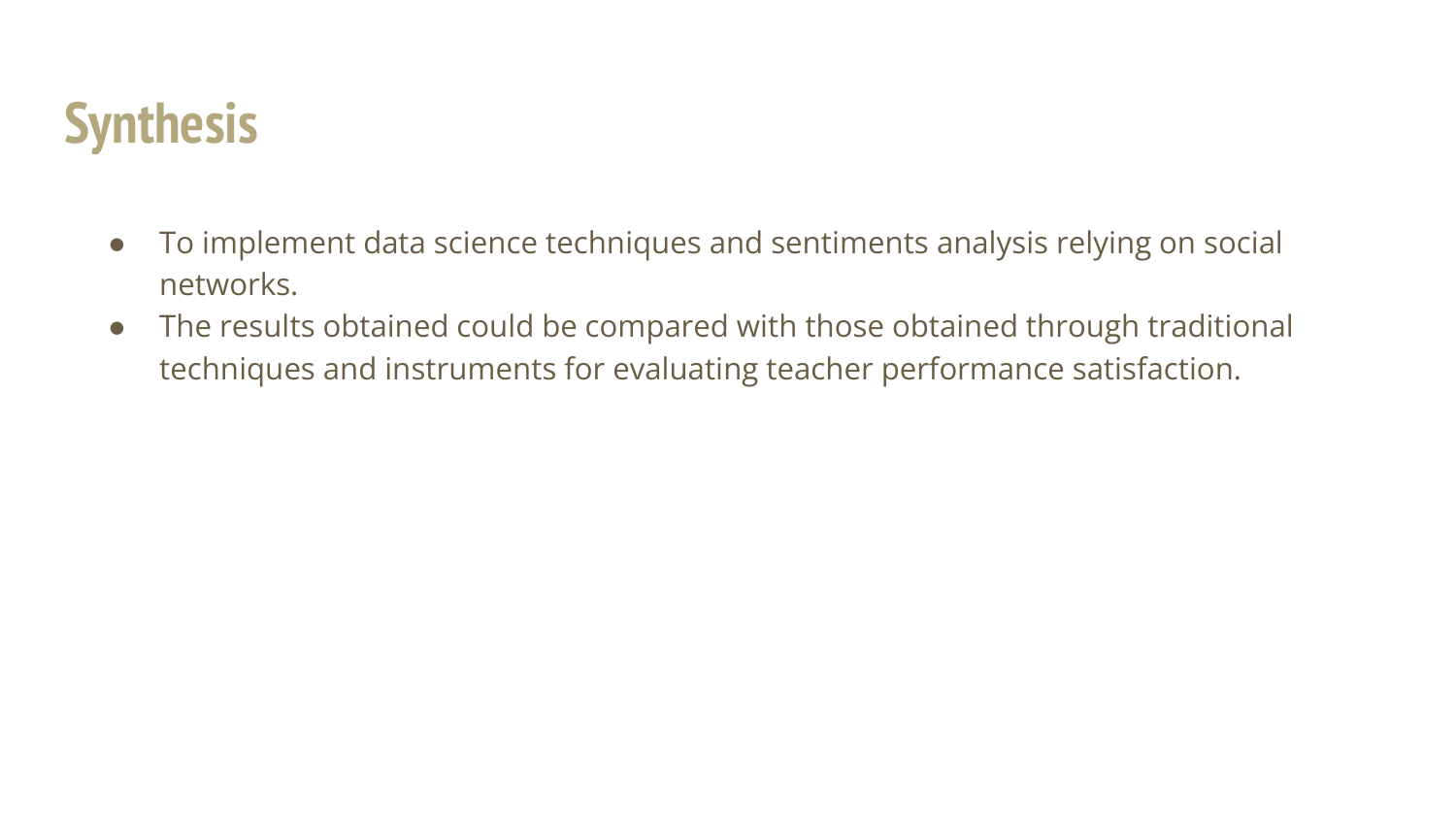

# Synthesis
To implement data science techniques and sentiments analysis relying on social networks.
The results obtained could be compared with those obtained through traditional techniques and instruments for evaluating teacher performance satisfaction.